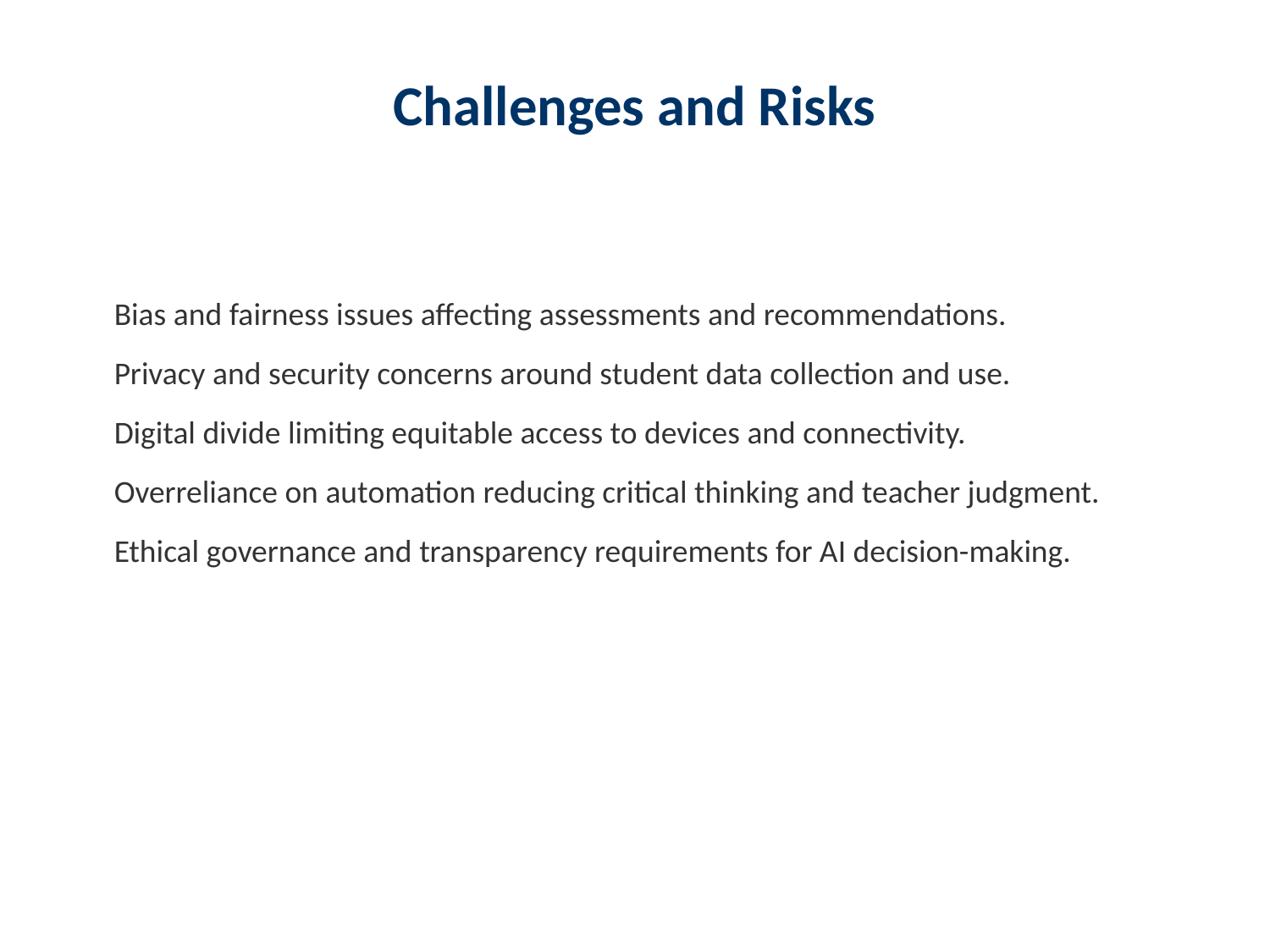

Challenges and Risks

Bias and fairness issues affecting assessments and recommendations.
Privacy and security concerns around student data collection and use.
Digital divide limiting equitable access to devices and connectivity.
Overreliance on automation reducing critical thinking and teacher judgment.
Ethical governance and transparency requirements for AI decision-making.